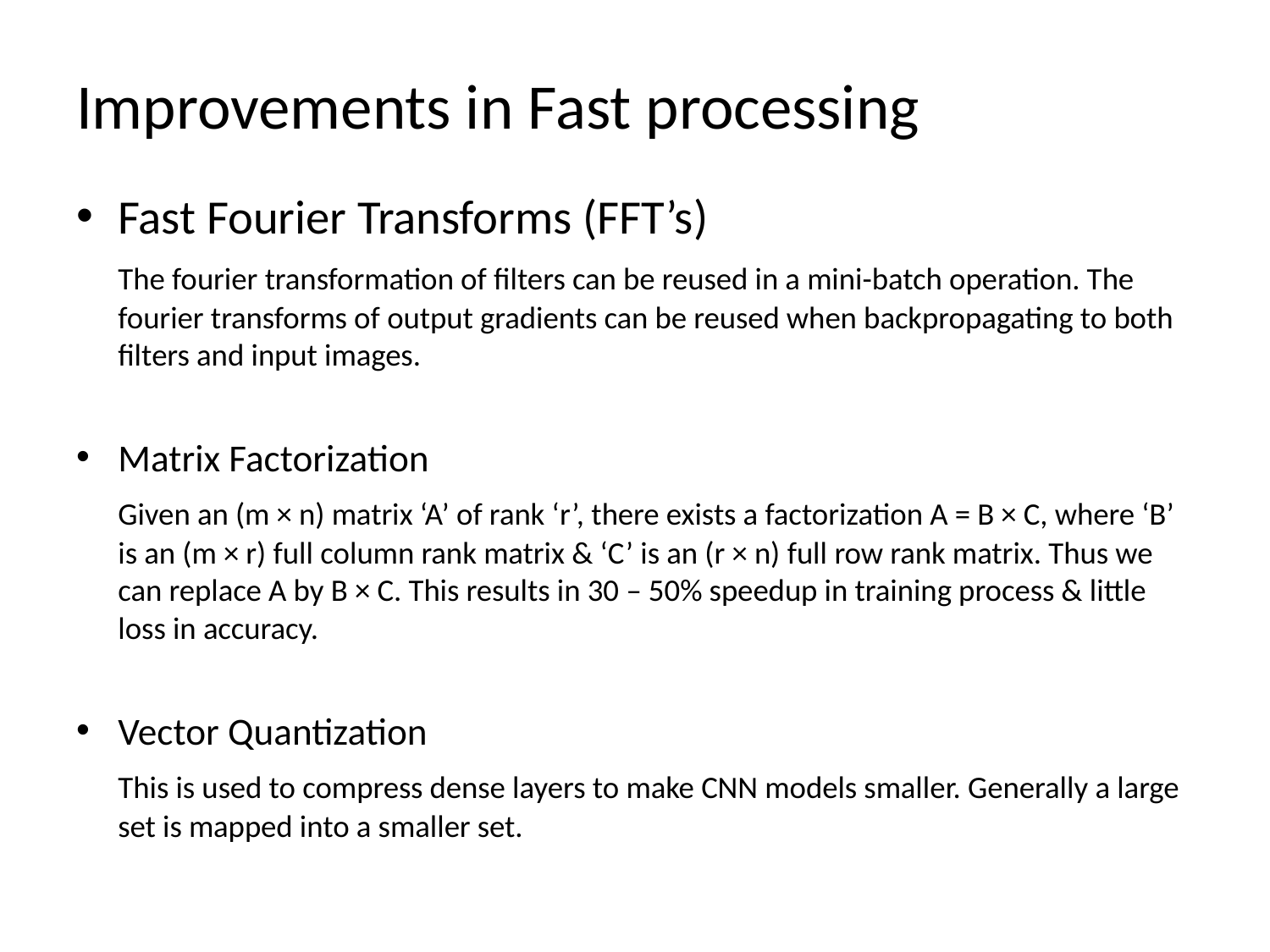

# Improvements in Fast processing
Fast Fourier Transforms (FFT’s)
	The fourier transformation of filters can be reused in a mini-batch operation. The fourier transforms of output gradients can be reused when backpropagating to both filters and input images.

Matrix Factorization
	Given an (m × n) matrix ‘A’ of rank ‘r’, there exists a factorization A = B × C, where ‘B’ is an (m × r) full column rank matrix & ‘C’ is an (r × n) full row rank matrix. Thus we can replace A by B × C. This results in 30 – 50% speedup in training process & little loss in accuracy.

Vector Quantization
	This is used to compress dense layers to make CNN models smaller. Generally a large set is mapped into a smaller set.